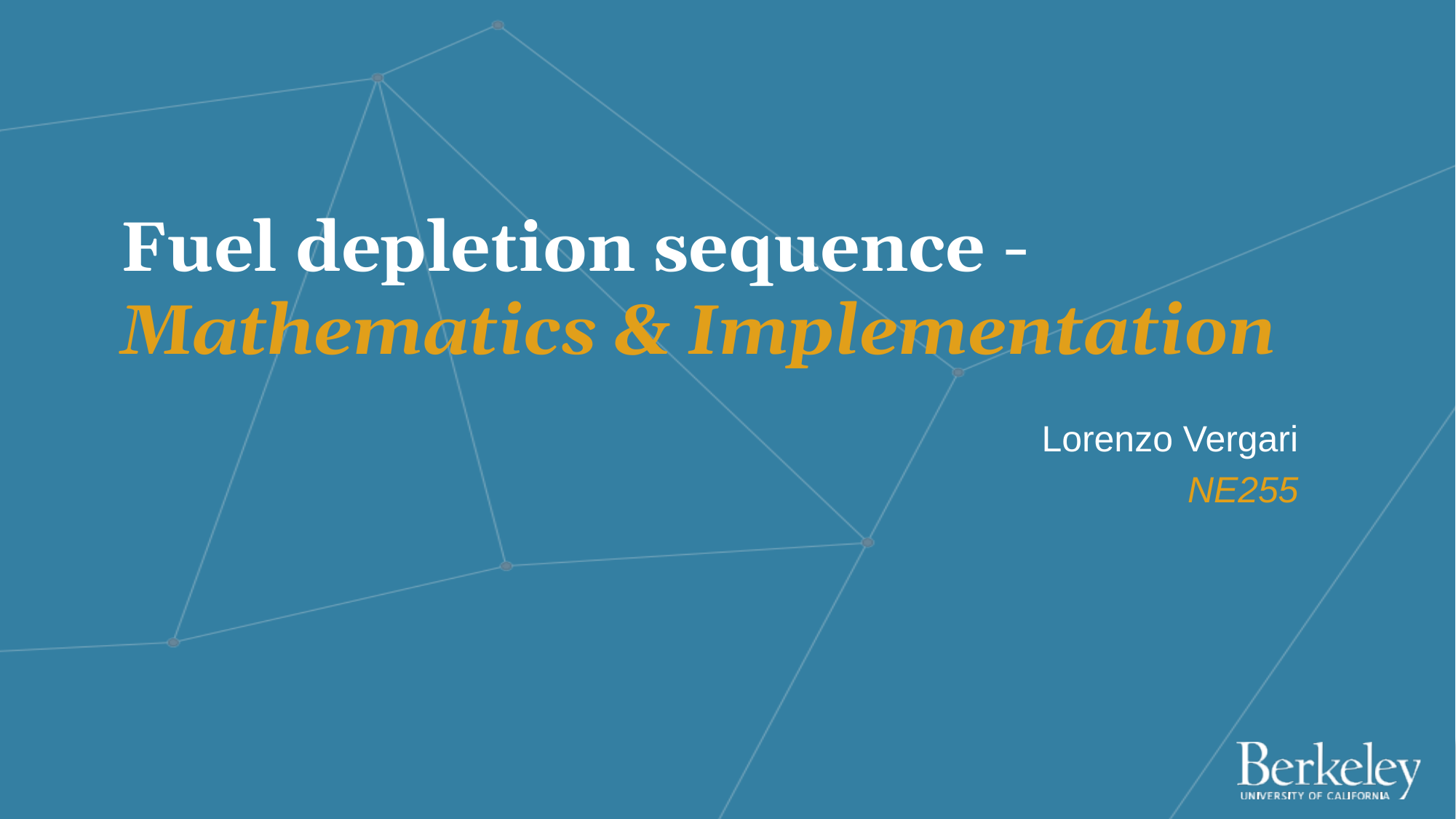

# Fuel depletion sequence - Mathematics & Implementation
Lorenzo Vergari
NE255